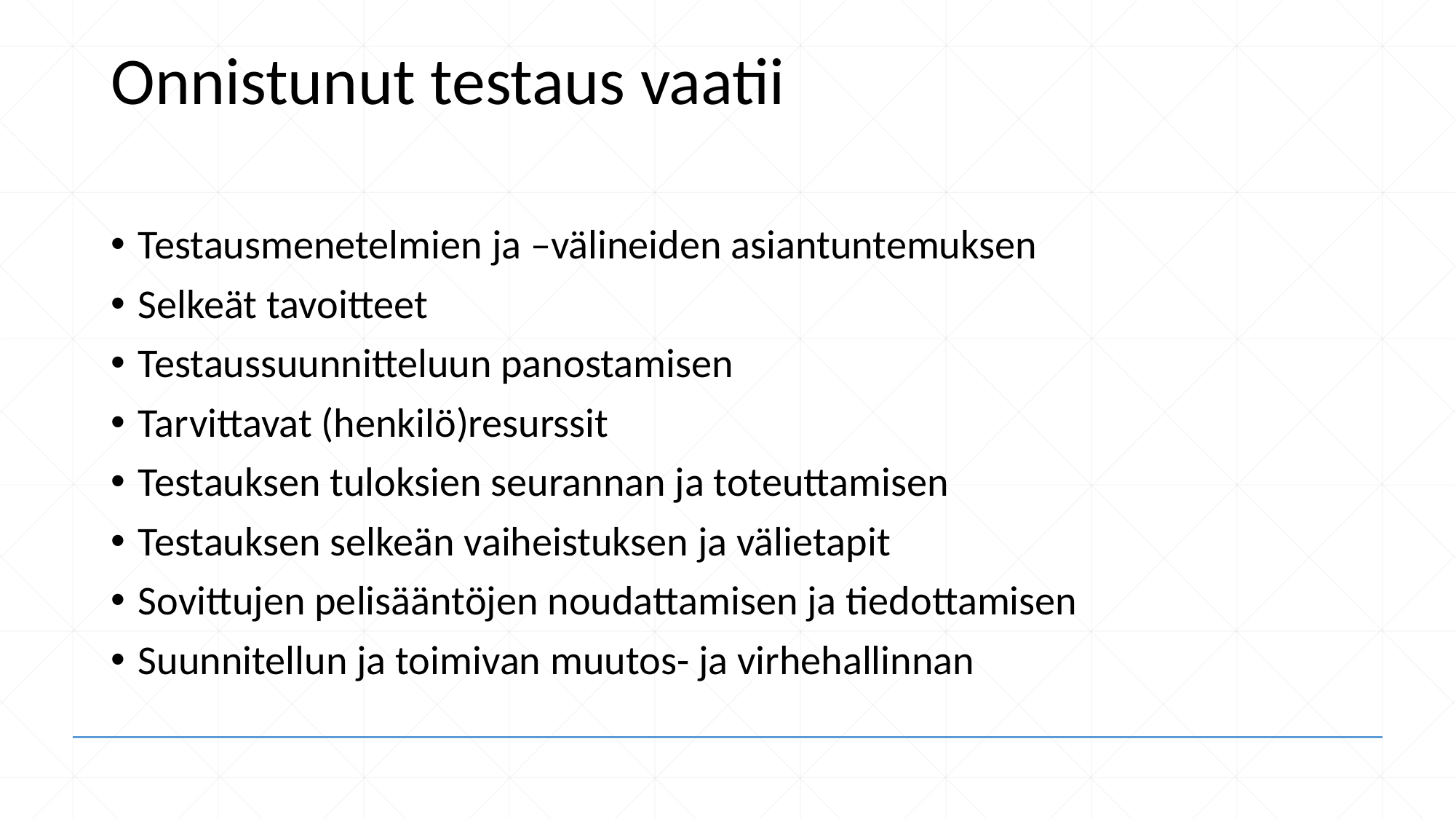

# Onnistunut testaus vaatii
Testausmenetelmien ja –välineiden asiantuntemuksen
Selkeät tavoitteet
Testaussuunnitteluun panostamisen
Tarvittavat (henkilö)resurssit
Testauksen tuloksien seurannan ja toteuttamisen
Testauksen selkeän vaiheistuksen ja välietapit
Sovittujen pelisääntöjen noudattamisen ja tiedottamisen
Suunnitellun ja toimivan muutos- ja virhehallinnan